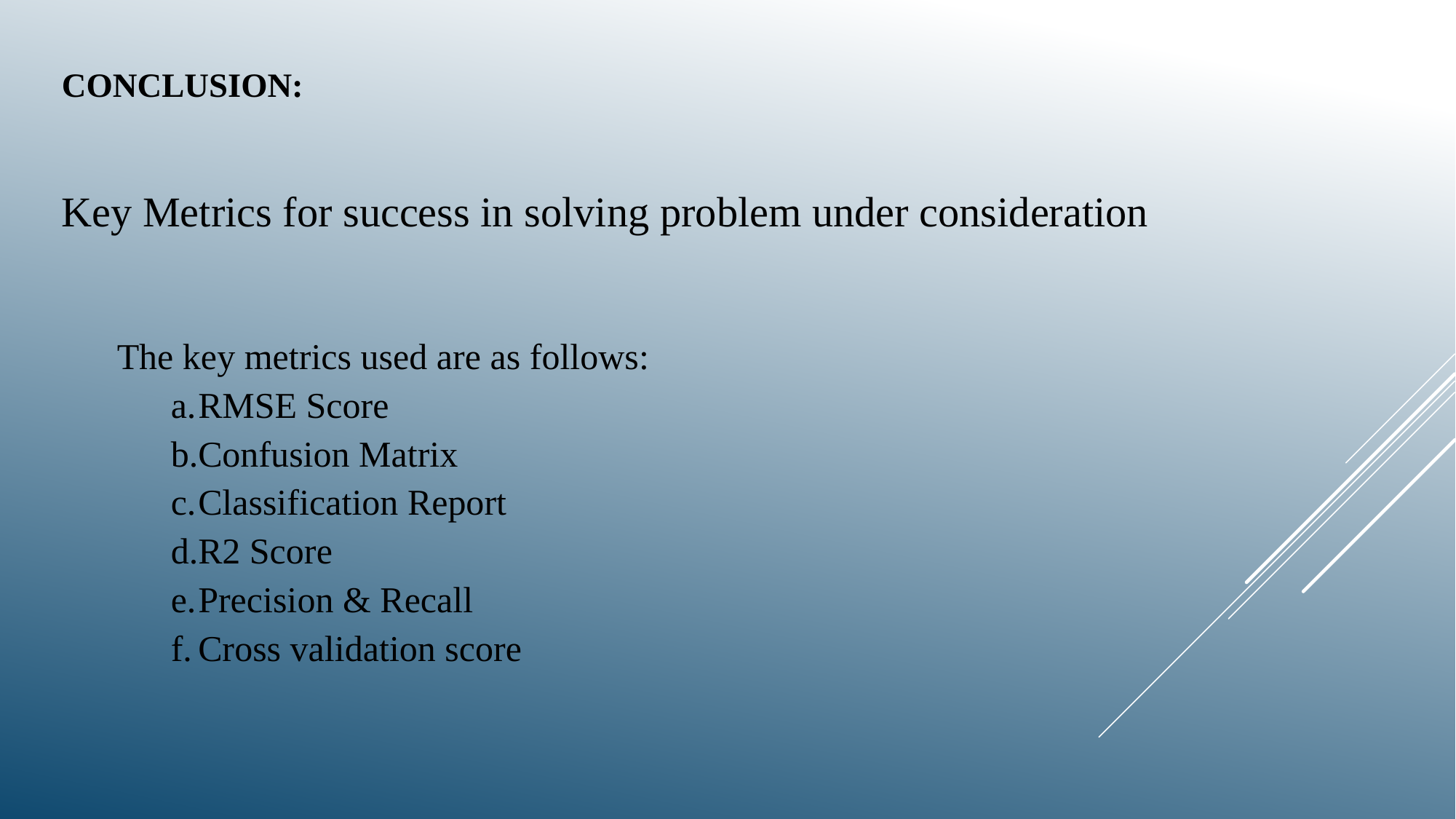

# Conclusion:
Key Metrics for success in solving problem under consideration

The key metrics used are as follows:
RMSE Score
Confusion Matrix
Classification Report
R2 Score
Precision & Recall
Cross validation score